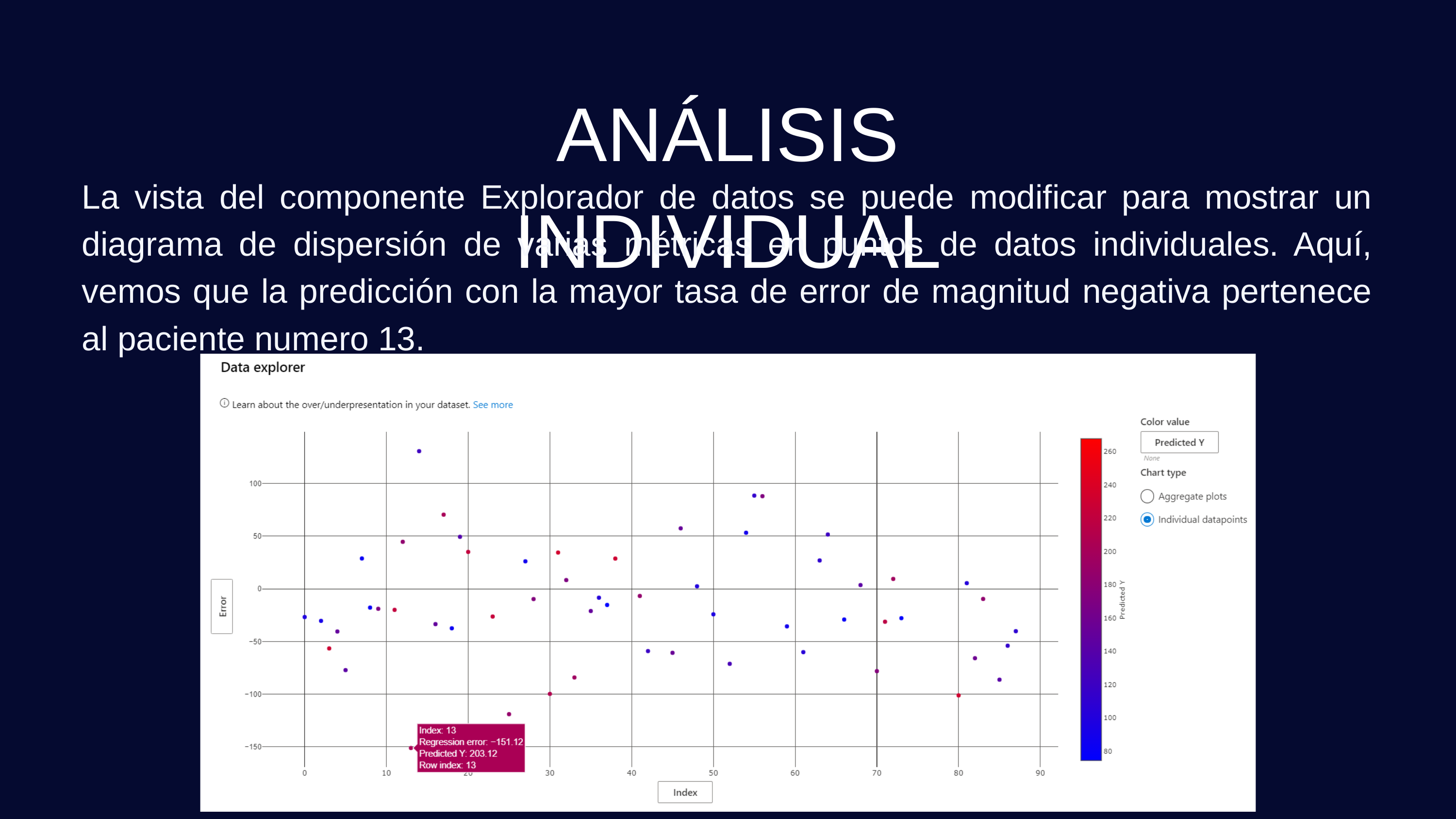

ANÁLISIS INDIVIDUAL
La vista del componente Explorador de datos se puede modificar para mostrar un diagrama de dispersión de varias métricas en puntos de datos individuales. Aquí, vemos que la predicción con la mayor tasa de error de magnitud negativa pertenece al paciente numero 13.